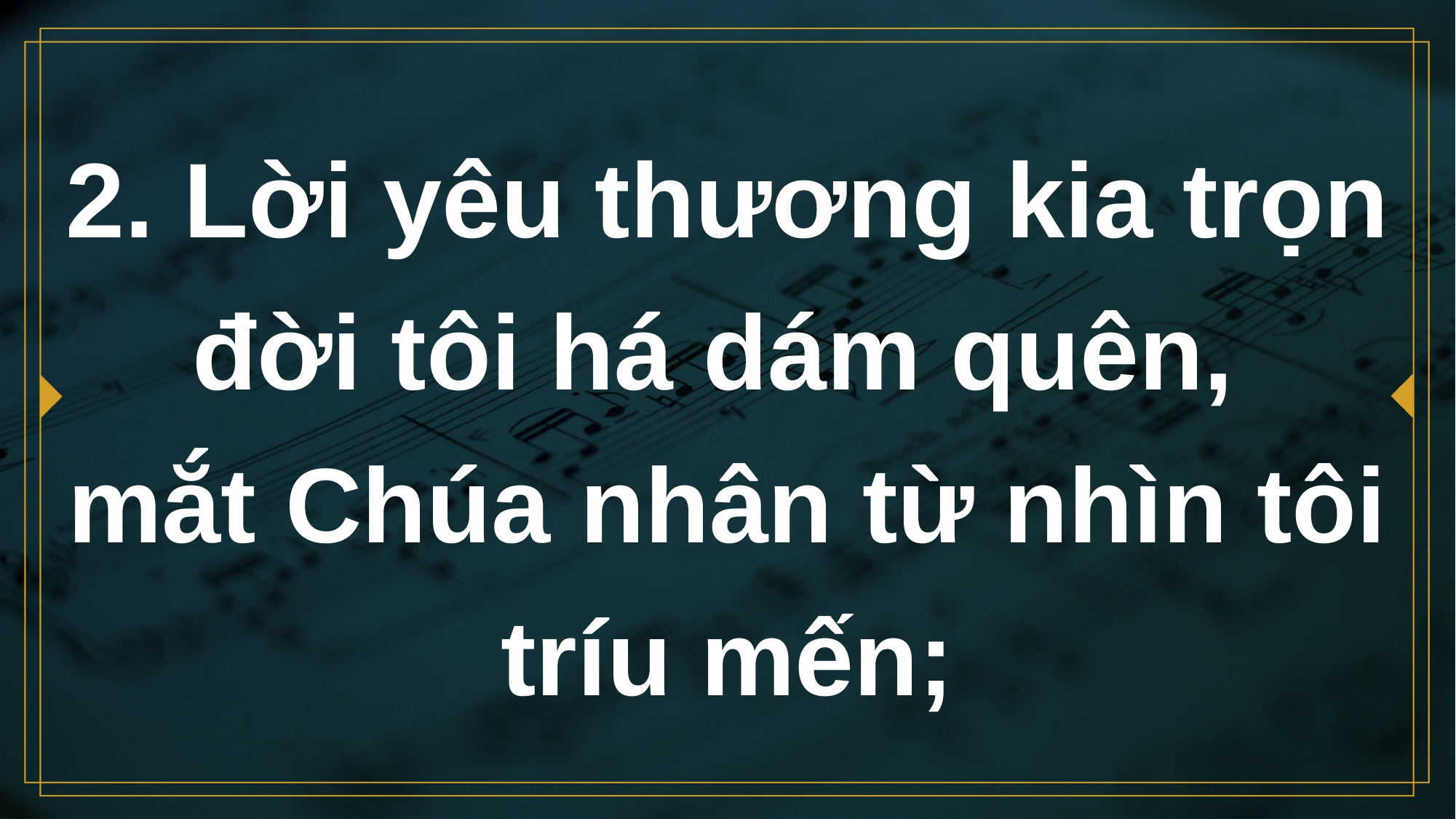

# 2. Lời yêu thương kia trọn đời tôi há dám quên, mắt Chúa nhân từ nhìn tôi tríu mến;